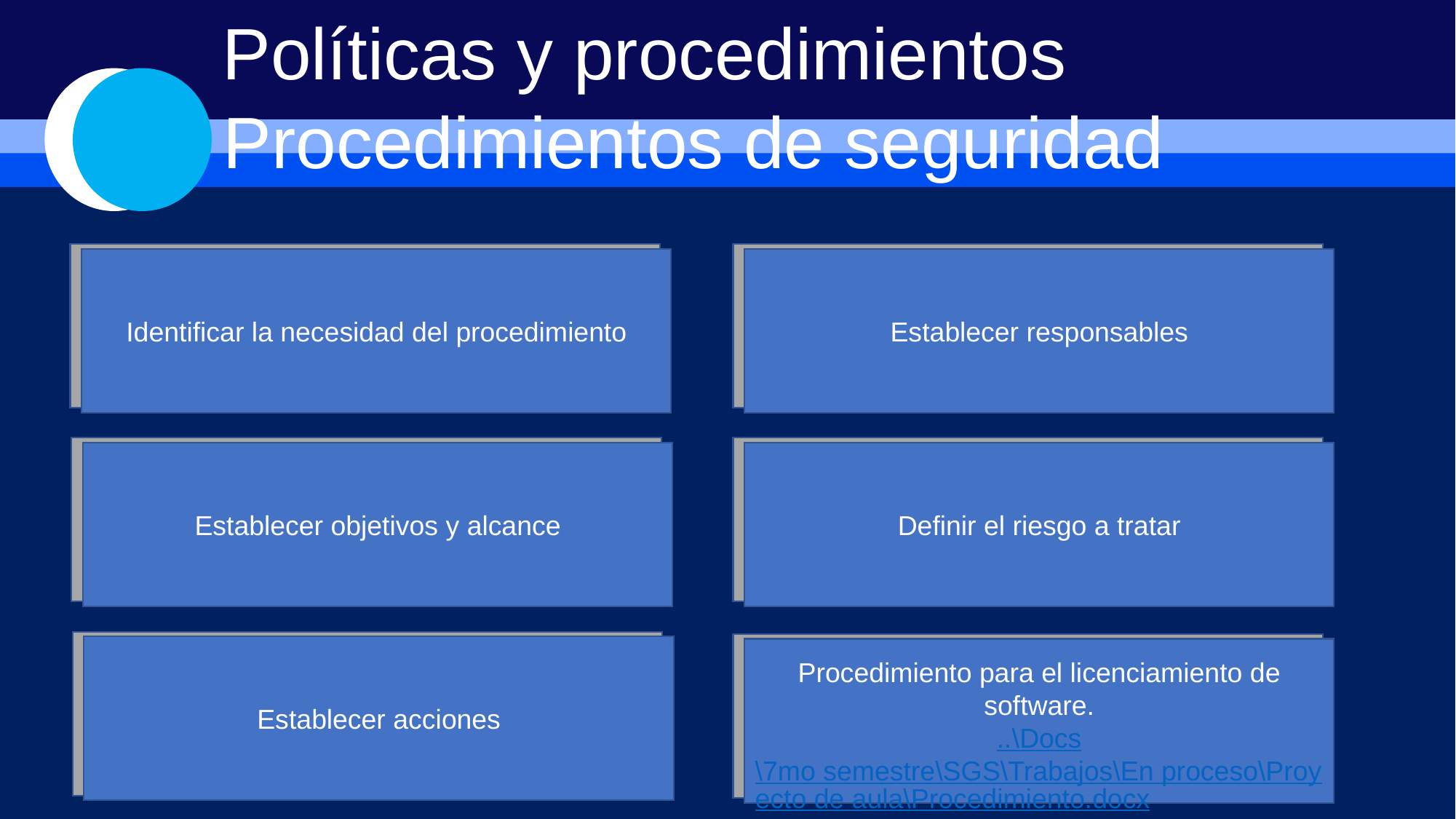

Políticas y procedimientos

Procedimientos de seguridad

Identificar la necesidad del procedimiento
Establecer responsables

Establecer objetivos y alcance
Definir el riesgo a tratar

Establecer acciones
Procedimiento para el licenciamiento de software.
..\Docs\7mo semestre\SGS\Trabajos\En proceso\Proyecto de aula\Procedimiento.docx